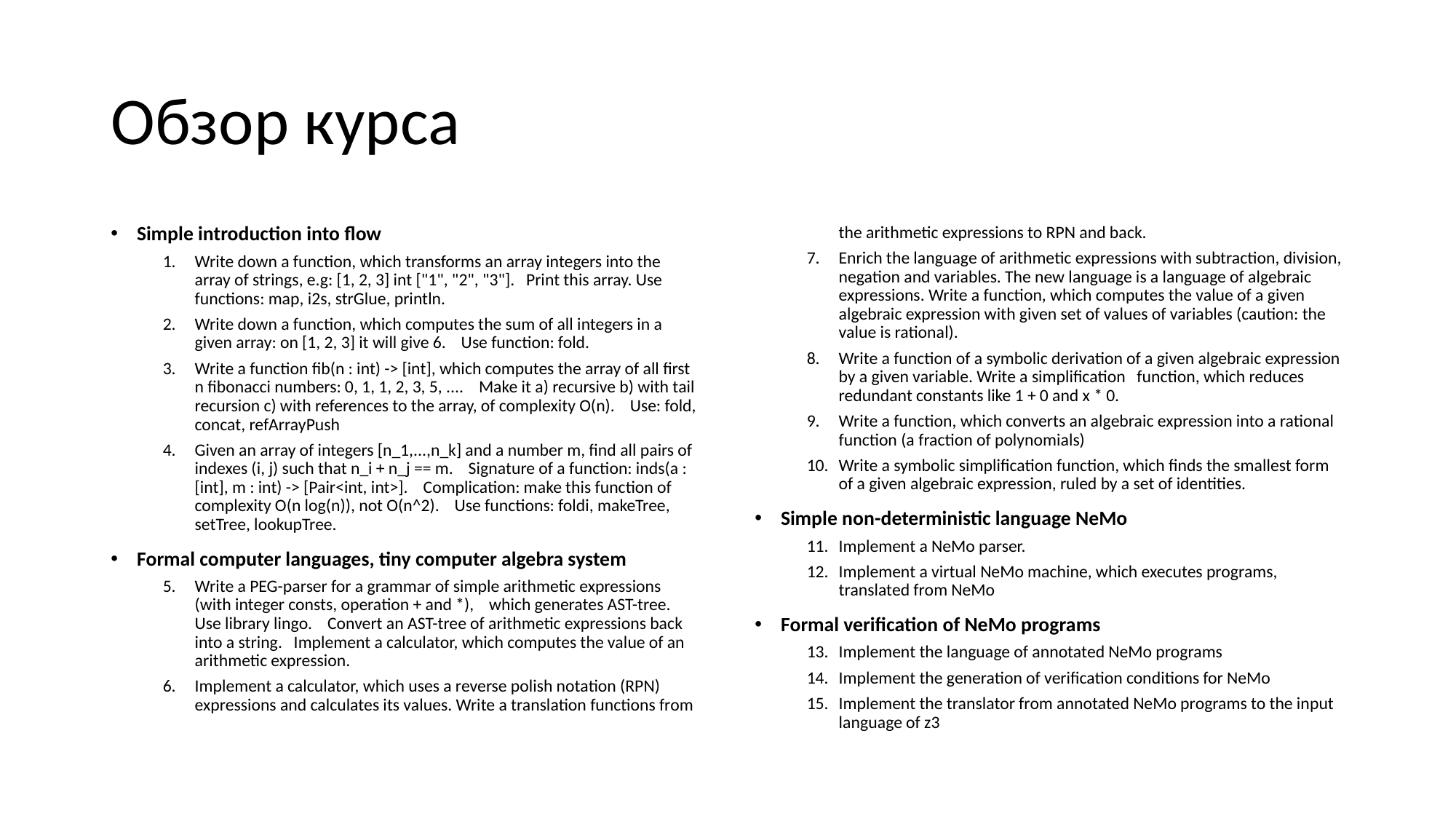

# Обзор курса
Simple introduction into flow
Write down a function, which transforms an array integers into the array of strings, e.g: [1, 2, 3] int ["1", "2", "3"].   Print this array. Use functions: map, i2s, strGlue, println.
Write down a function, which computes the sum of all integers in a given array: on [1, 2, 3] it will give 6.    Use function: fold.
Write a function fib(n : int) -> [int], which computes the array of all first n fibonacci numbers: 0, 1, 1, 2, 3, 5, ....    Make it а) recursive b) with tail recursion c) with references to the array, of complexity O(n).    Use: fold, concat, refArrayPush
Given an array of integers [n_1,...,n_k] and a number m, find all pairs of indexes (i, j) such that n_i + n_j == m.    Signature of a function: inds(a : [int], m : int) -> [Pair<int, int>].    Complication: make this function of complexity O(n log(n)), not O(n^2).    Use functions: foldi, makeTree, setTree, lookupTree.
Formal computer languages, tiny computer algebra system
Write a PEG-parser for a grammar of simple arithmetic expressions (with integer consts, operation + and *),    which generates AST-tree. Use library lingo.    Convert an AST-tree of arithmetic expressions back into a string.   Implement a calculator, which computes the value of an arithmetic expression.
Implement a calculator, which uses a reverse polish notation (RPN) expressions and calculates its values. Write a translation functions from the arithmetic expressions to RPN and back.
Enrich the language of arithmetic expressions with subtraction, division, negation and variables. The new language is a language of algebraic expressions. Write a function, which computes the value of a given algebraic expression with given set of values of variables (caution: the value is rational).
Write a function of a symbolic derivation of a given algebraic expression by a given variable. Write a simplification   function, which reduces redundant constants like 1 + 0 and x * 0.
Write a function, which converts an algebraic expression into a rational function (a fraction of polynomials)
Write a symbolic simplification function, which finds the smallest form of a given algebraic expression, ruled by a set of identities.
Simple non-deterministic language NeMo
Implement a NeMo parser.
Implement a virtual NeMo machine, which executes programs, translated from NeMo
Formal verification of NeMo programs
Implement the language of annotated NeMo programs
Implement the generation of verification conditions for NeMo
Implement the translator from annotated NeMo programs to the input language of z3